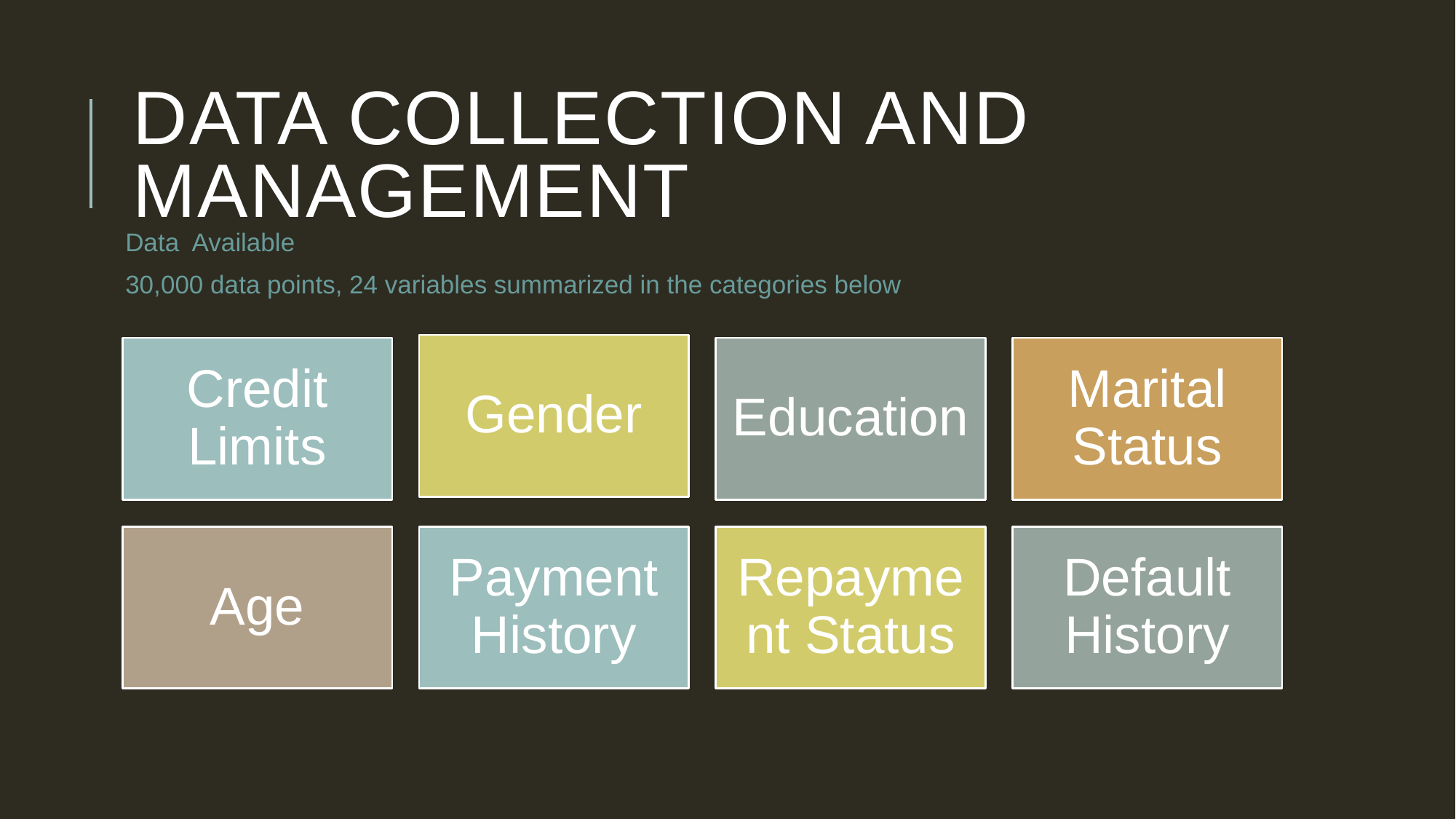

# Data Collection and management
Data  Available
30,000 data points, 24 variables summarized in the categories below
Credit Limits
Gender
Education
Marital Status
Age
Payment History
Repayment Status
Default History